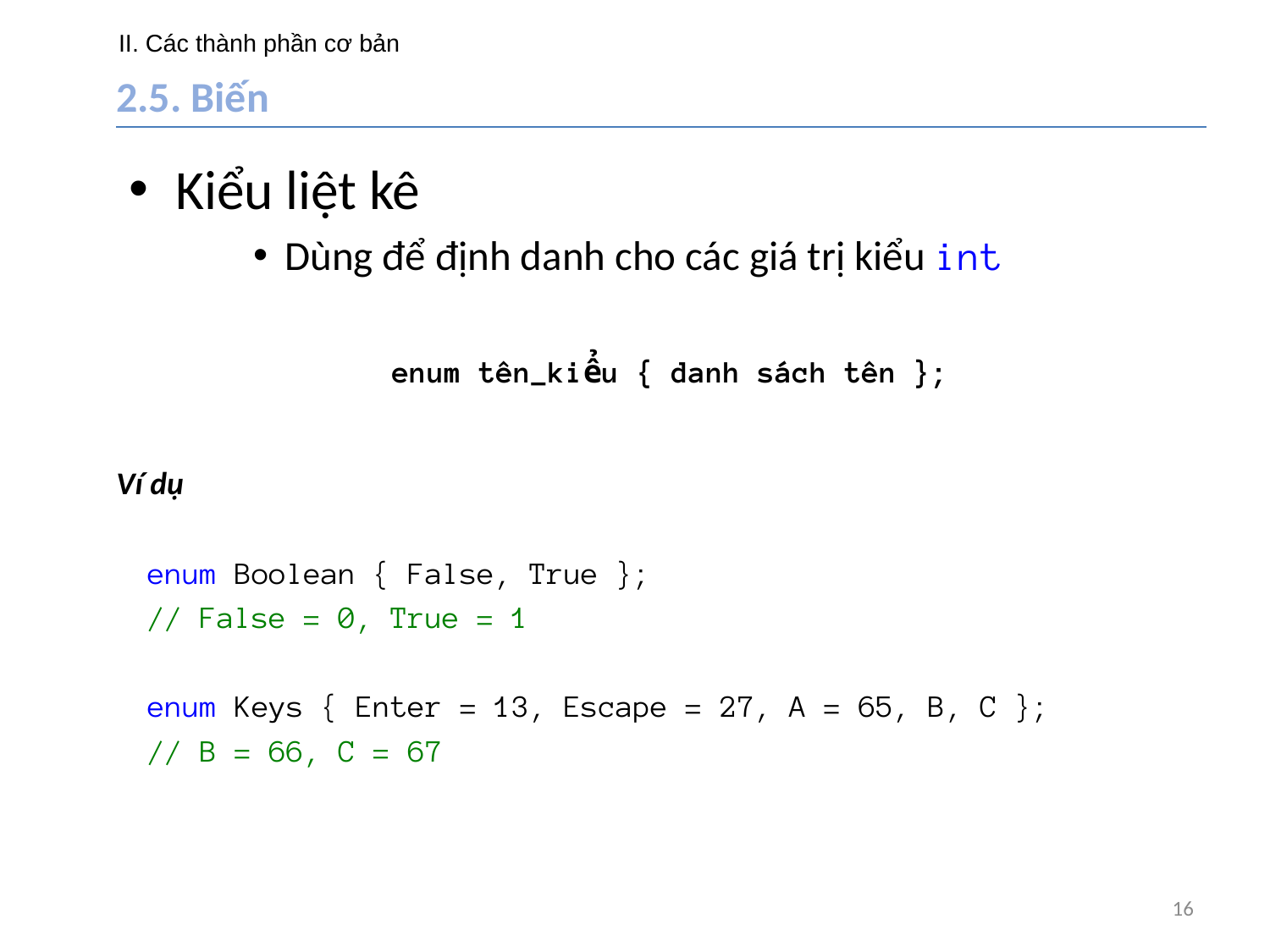

# II. Các thành phần cơ bản
2.5. Biến
Kiểu liệt kê
Dùng để định danh cho các giá trị kiểu int
enum tên_kiểu { danh sách tên };
Ví dụ
enum Boolean { False, True };
// False = 0, True = 1

enum Keys { Enter = 13, Escape = 27, A = 65, B, C };
// B = 66, C = 67

16